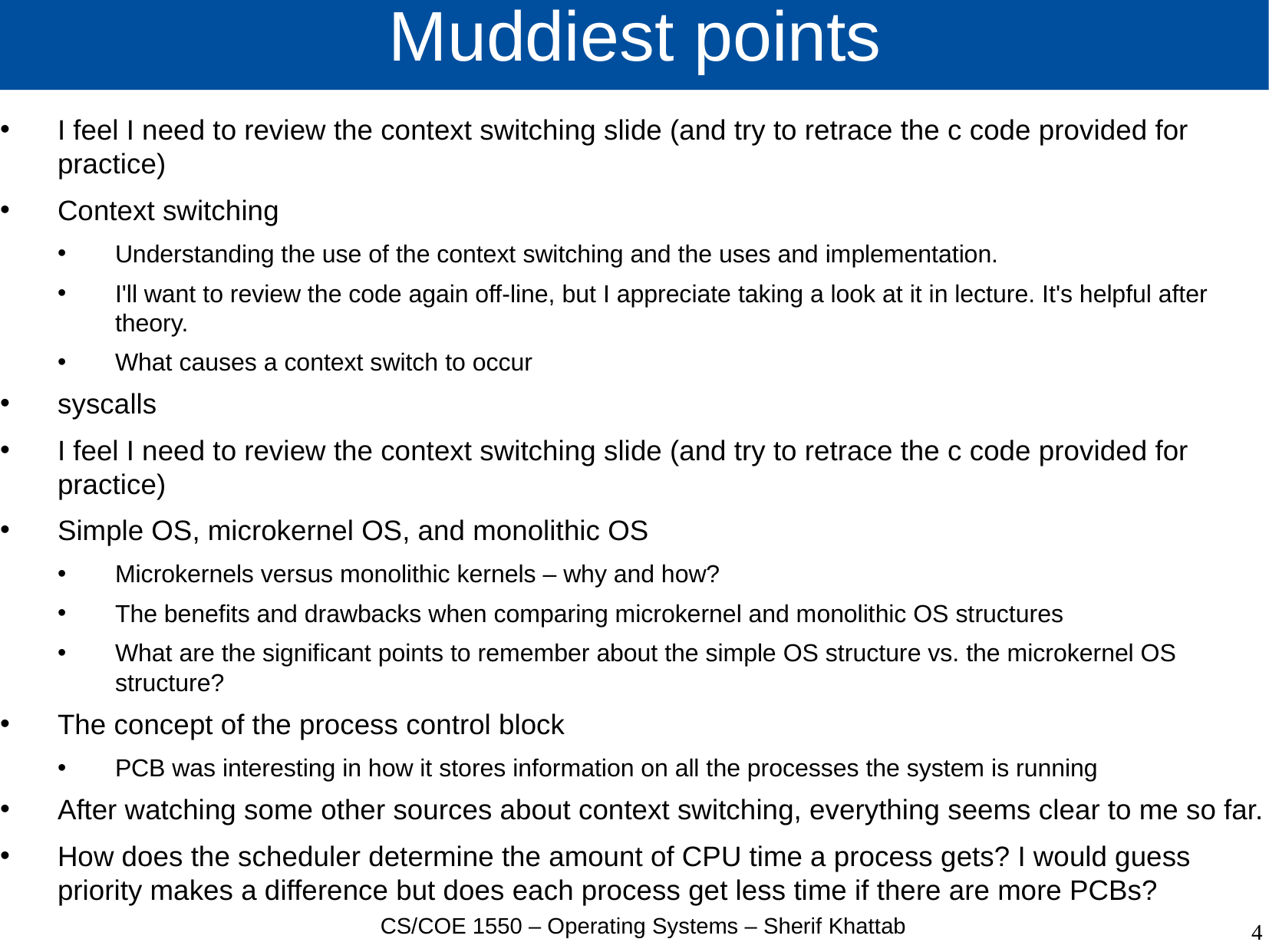

# Muddiest points
I feel I need to review the context switching slide (and try to retrace the c code provided for practice)
Context switching
Understanding the use of the context switching and the uses and implementation.
I'll want to review the code again off-line, but I appreciate taking a look at it in lecture. It's helpful after theory.
What causes a context switch to occur
syscalls
I feel I need to review the context switching slide (and try to retrace the c code provided for practice)
Simple OS, microkernel OS, and monolithic OS
Microkernels versus monolithic kernels – why and how?
The benefits and drawbacks when comparing microkernel and monolithic OS structures
What are the significant points to remember about the simple OS structure vs. the microkernel OS structure?
The concept of the process control block
PCB was interesting in how it stores information on all the processes the system is running
After watching some other sources about context switching, everything seems clear to me so far.
How does the scheduler determine the amount of CPU time a process gets? I would guess priority makes a difference but does each process get less time if there are more PCBs?
CS/COE 1550 – Operating Systems – Sherif Khattab
4